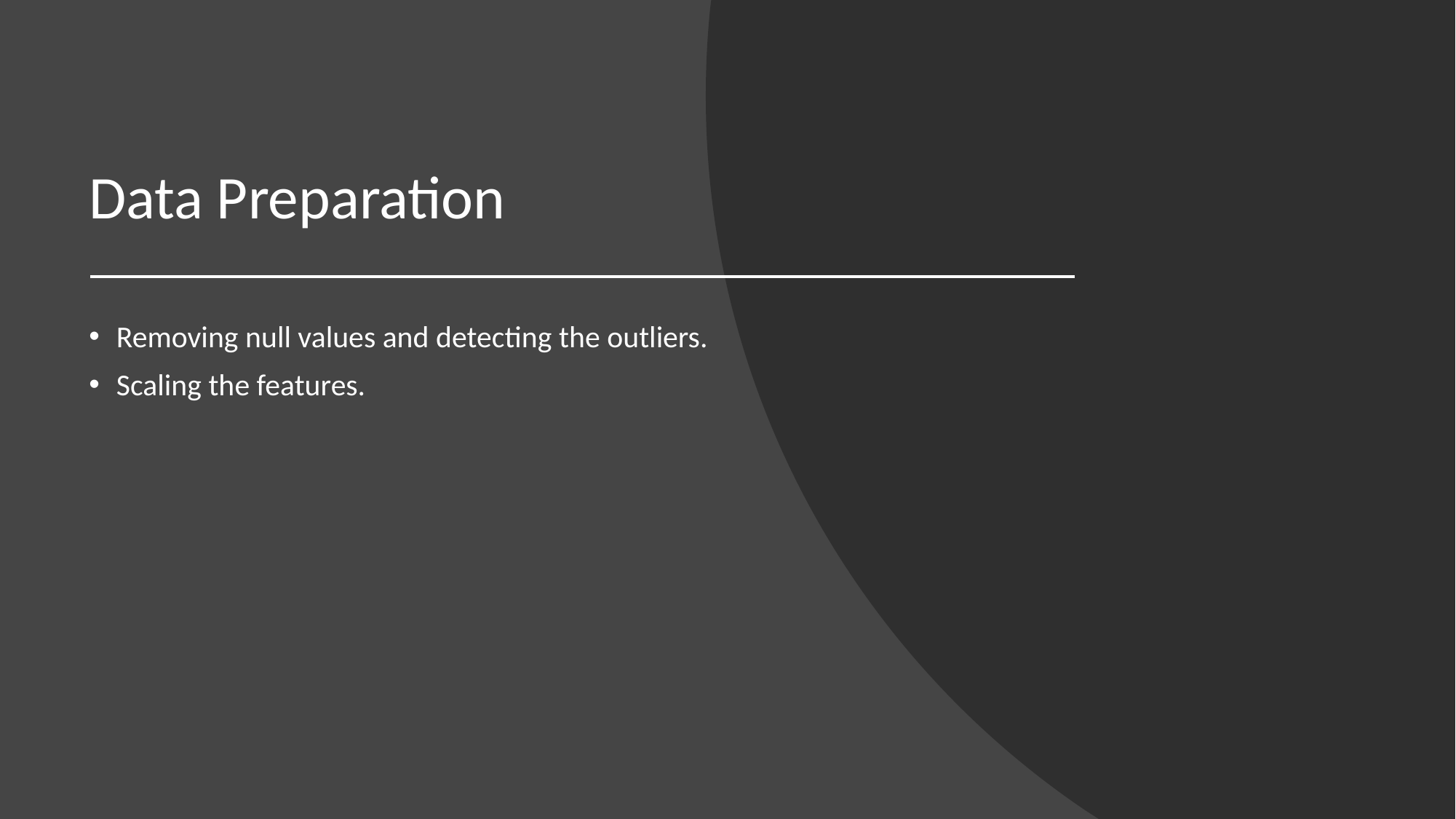

# Data Preparation
Removing null values and detecting the outliers.
Scaling the features.